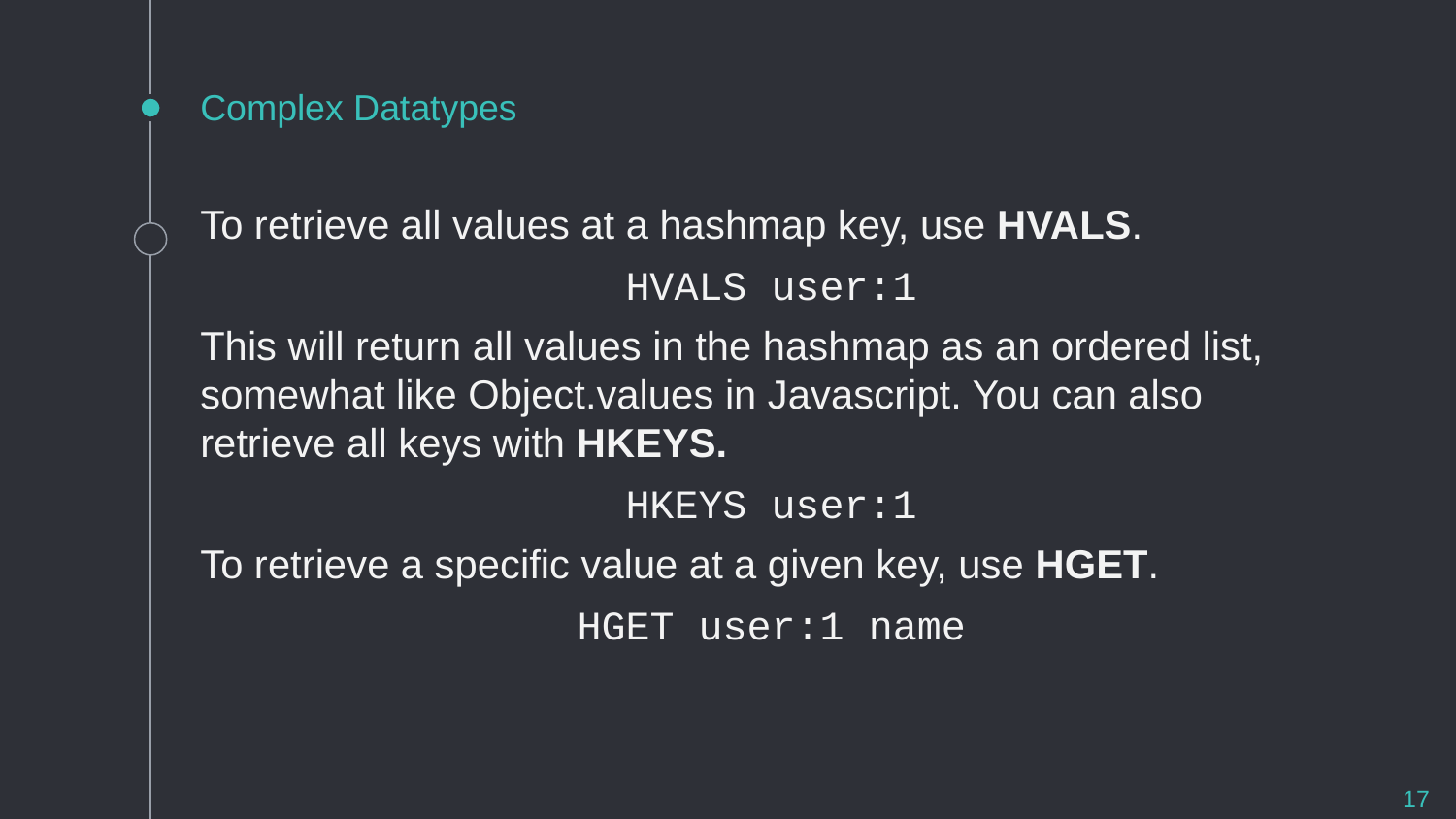

# Complex Datatypes
To retrieve all values at a hashmap key, use HVALS.
HVALS user:1
This will return all values in the hashmap as an ordered list, somewhat like Object.values in Javascript. You can also retrieve all keys with HKEYS.
HKEYS user:1
To retrieve a specific value at a given key, use HGET.
HGET user:1 name
17